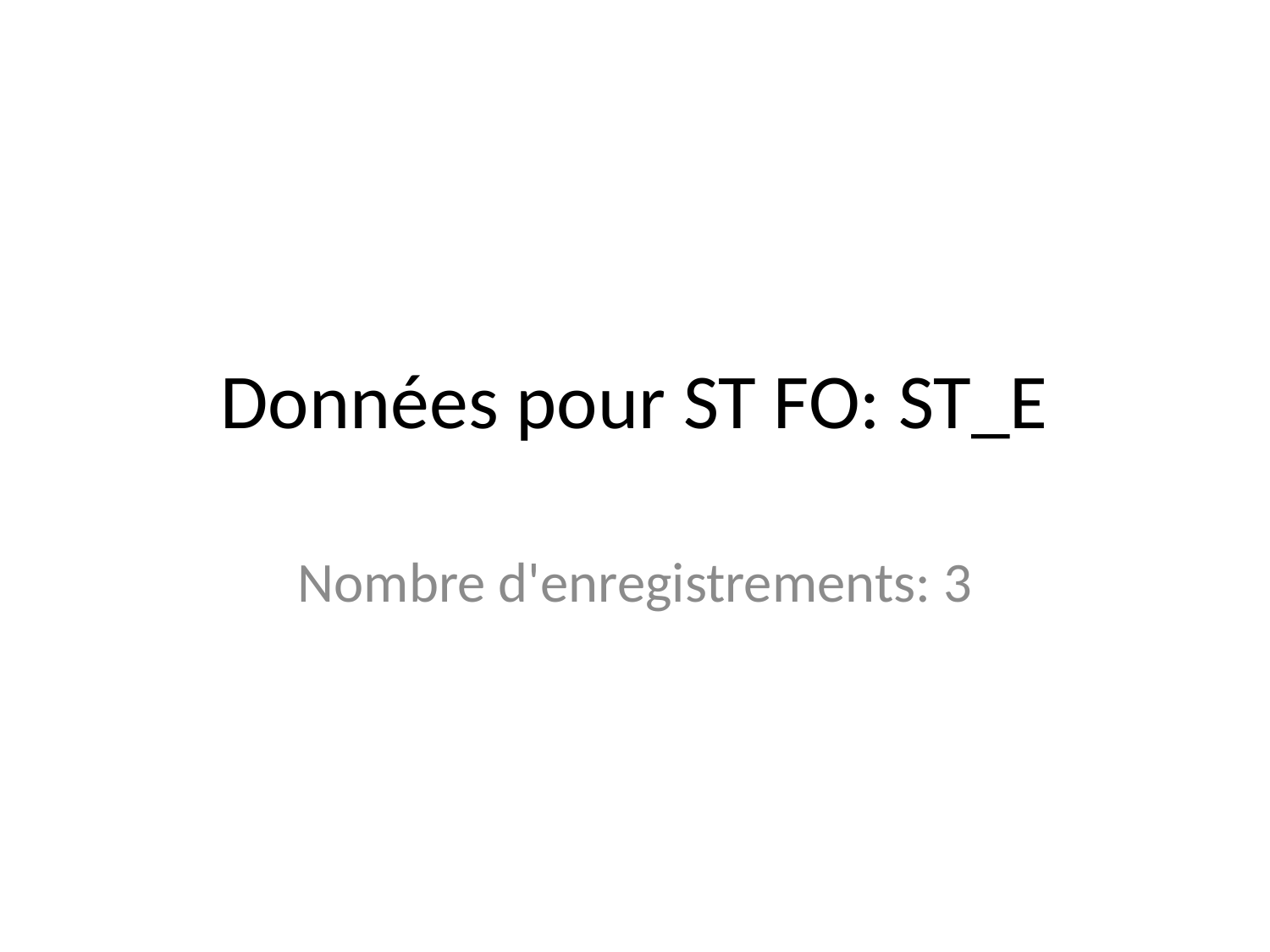

# Données pour ST FO: ST_E
Nombre d'enregistrements: 3